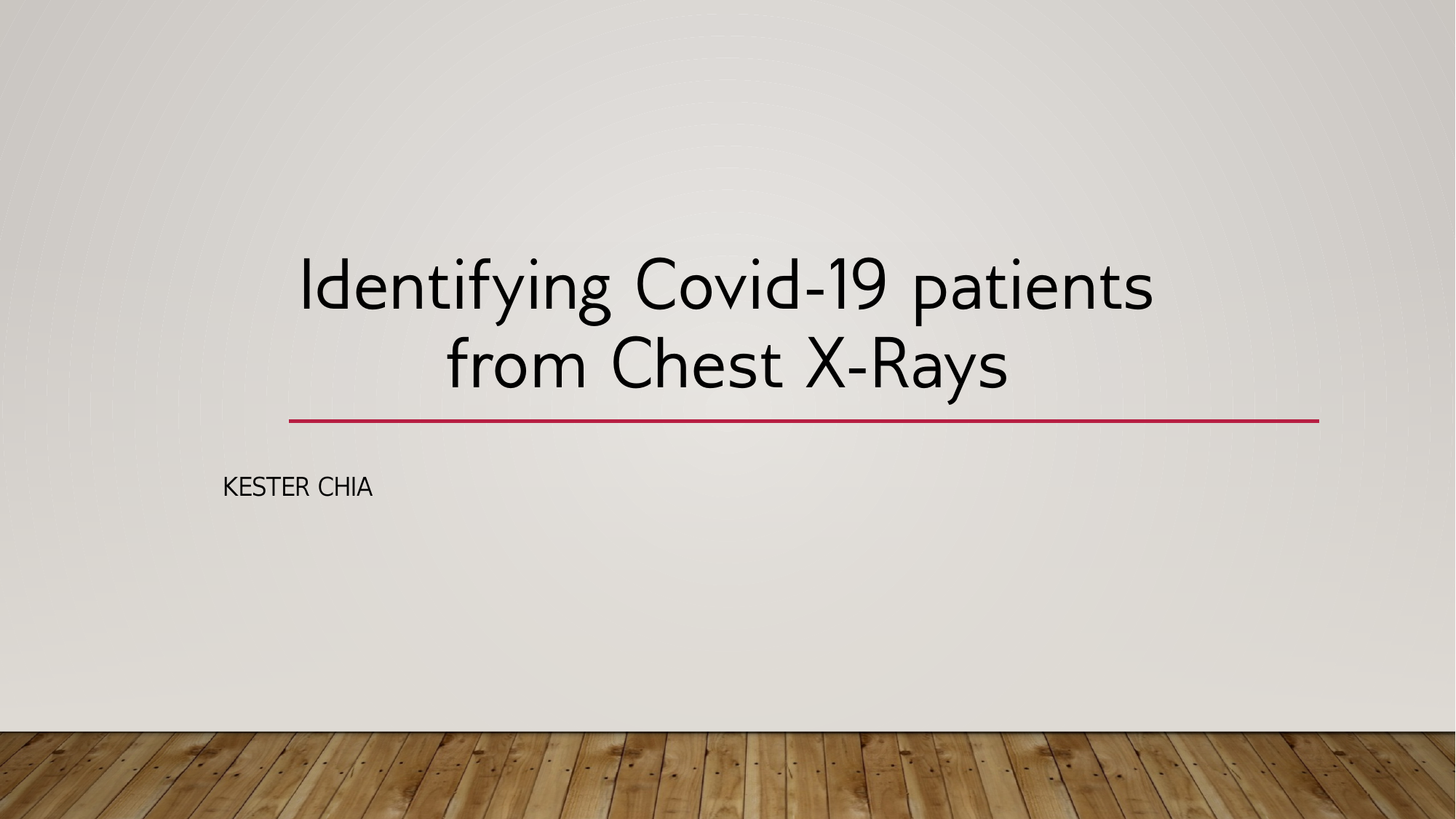

# Identifying Covid-19 patients from Chest X-Rays
Kester chia